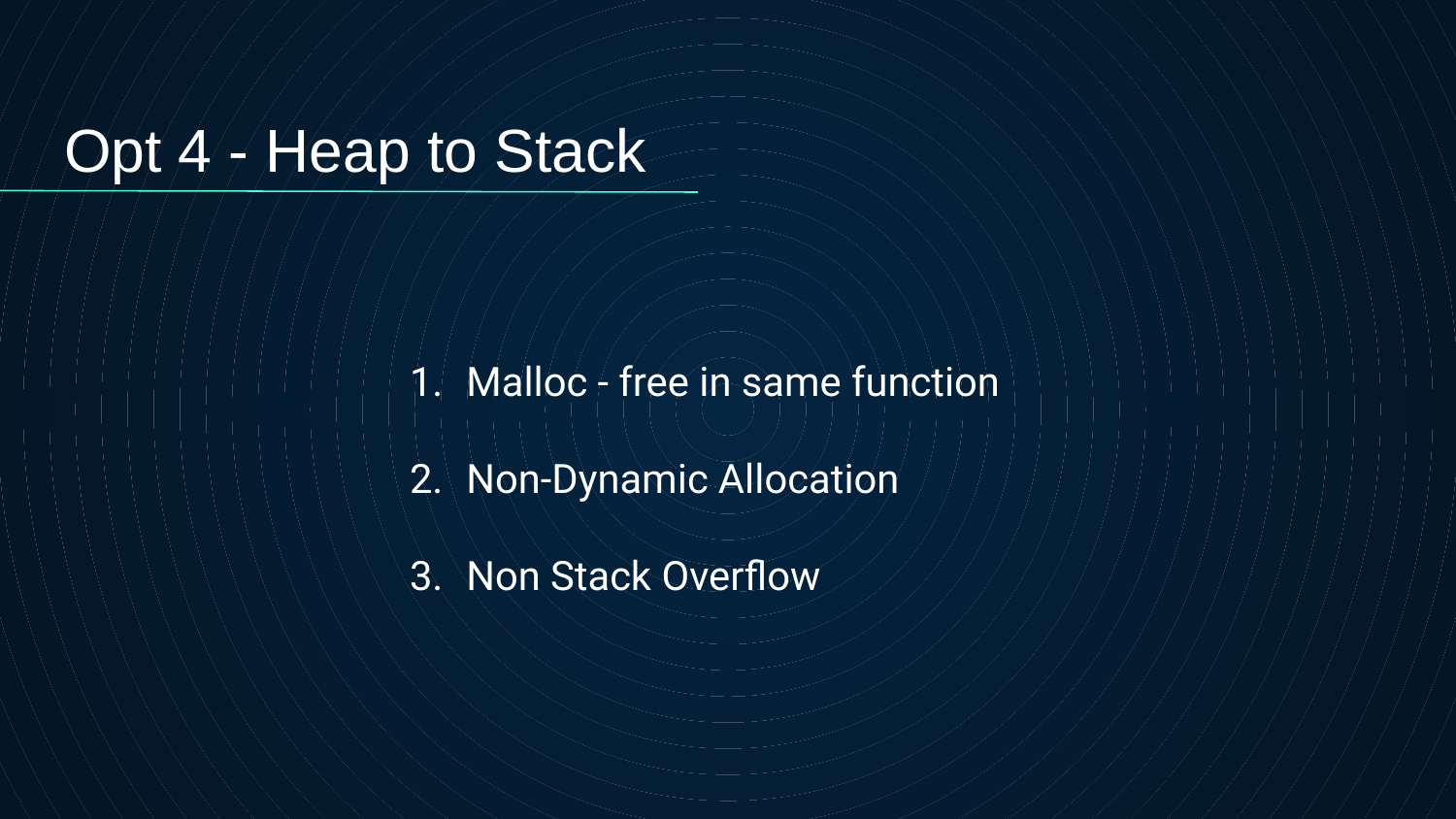

Opt 4 - Heap to Stack
Malloc - free in same function

Non-Dynamic Allocation

Non Stack Overflow